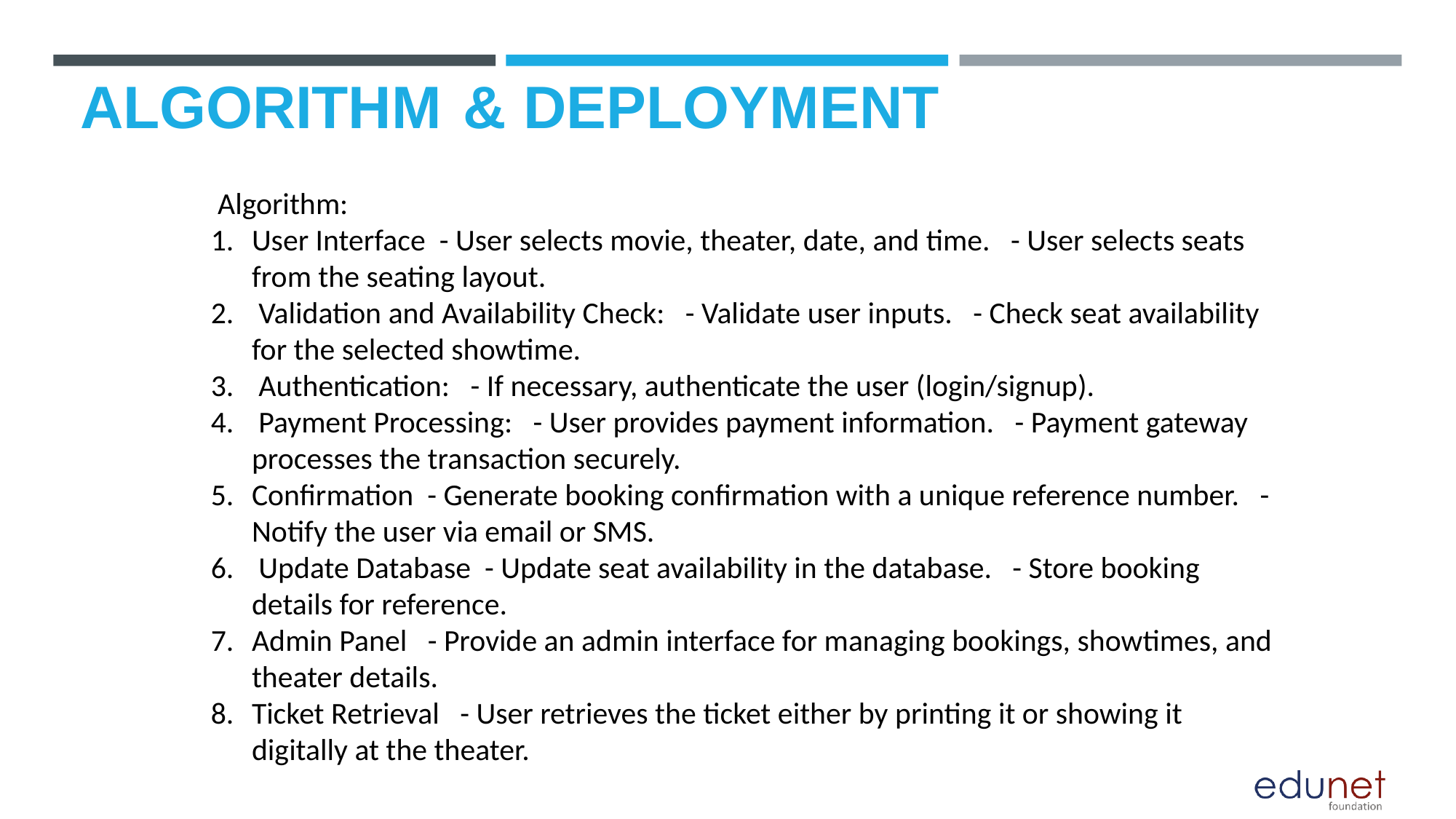

# ALGORITHM & DEPLOYMENT
 Algorithm:
User Interface  - User selects movie, theater, date, and time.   - User selects seats from the seating layout.
 Validation and Availability Check:   - Validate user inputs.   - Check seat availability for the selected showtime.
 Authentication:   - If necessary, authenticate the user (login/signup).
 Payment Processing:   - User provides payment information.   - Payment gateway processes the transaction securely.
Confirmation  - Generate booking confirmation with a unique reference number.   - Notify the user via email or SMS.
 Update Database  - Update seat availability in the database.   - Store booking details for reference.
Admin Panel   - Provide an admin interface for managing bookings, showtimes, and theater details.
Ticket Retrieval   - User retrieves the ticket either by printing it or showing it digitally at the theater.